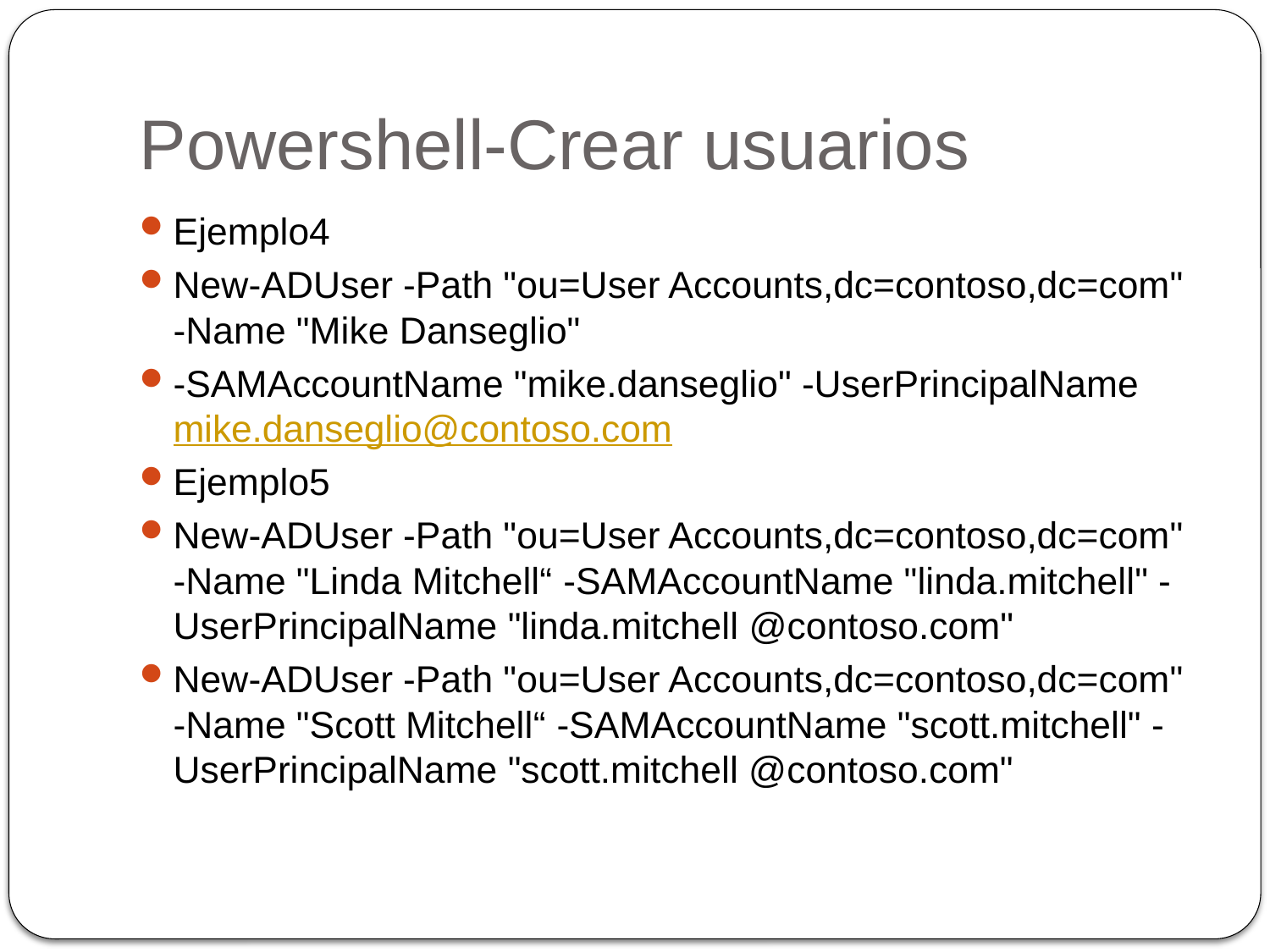

# Powershell-Crear usuarios
Ejemplo4
New-ADUser -Path "ou=User Accounts,dc=contoso,dc=com" -Name "Mike Danseglio"
-SAMAccountName "mike.danseglio" -UserPrincipalName mike.danseglio@contoso.com
Ejemplo5
New-ADUser -Path "ou=User Accounts,dc=contoso,dc=com" -Name "Linda Mitchell“ -SAMAccountName "linda.mitchell" -UserPrincipalName "linda.mitchell @contoso.com"
New-ADUser -Path "ou=User Accounts,dc=contoso,dc=com" -Name "Scott Mitchell“ -SAMAccountName "scott.mitchell" -UserPrincipalName "scott.mitchell @contoso.com"